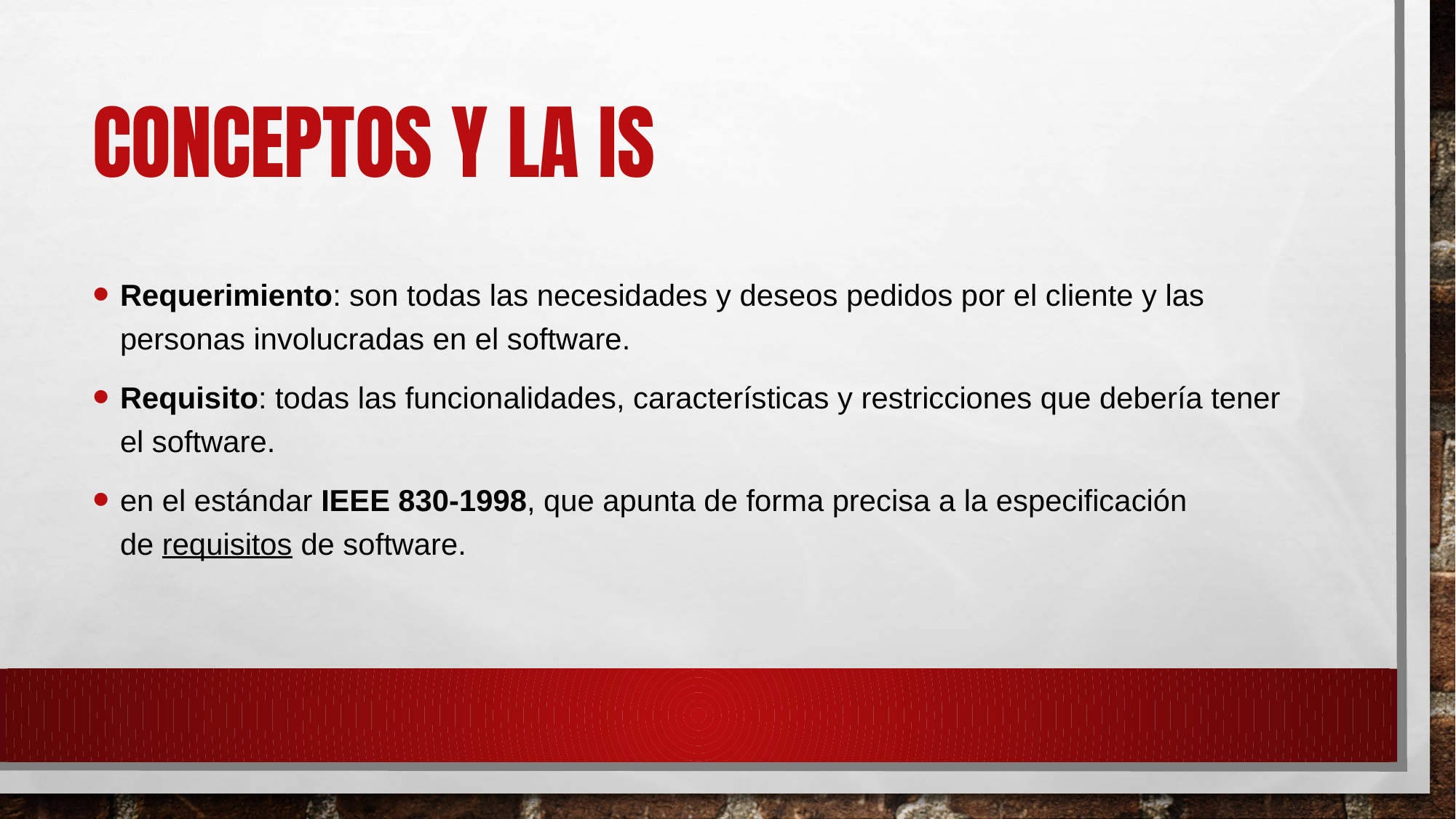

# Conceptos y la is
Requerimiento: son todas las necesidades y deseos pedidos por el cliente y las personas involucradas en el software.
Requisito: todas las funcionalidades, características y restricciones que debería tener el software.
en el estándar IEEE 830-1998, que apunta de forma precisa a la especificación de requisitos de software.